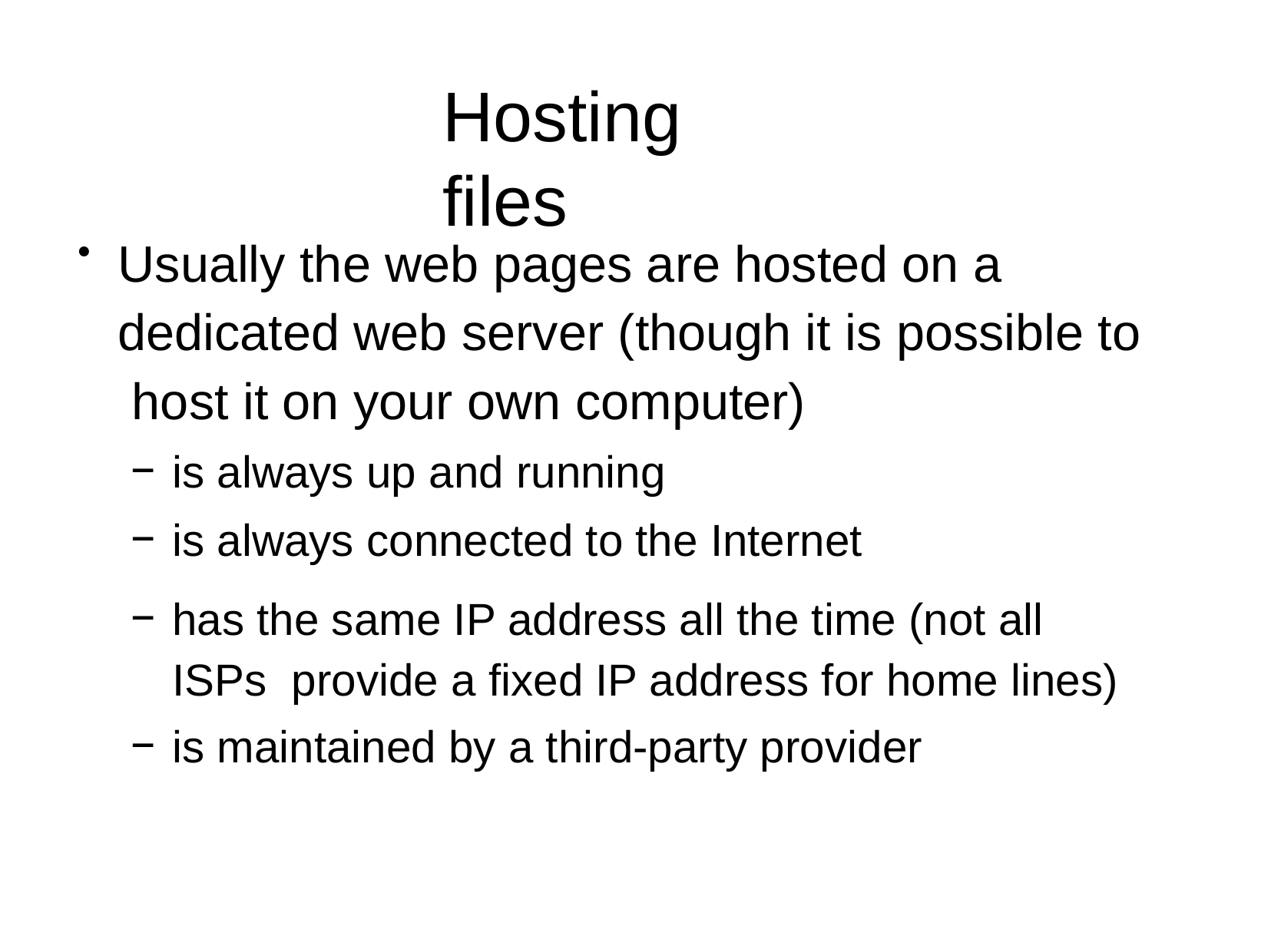

# Hosting	files
Usually the web pages are hosted on a  dedicated web server (though it is possible to  host it on your own computer)
is always up and running
is always connected to the Internet
has the same IP address all the time (not all ISPs  provide a fixed IP address for home lines)
is maintained by a third-party provider
●